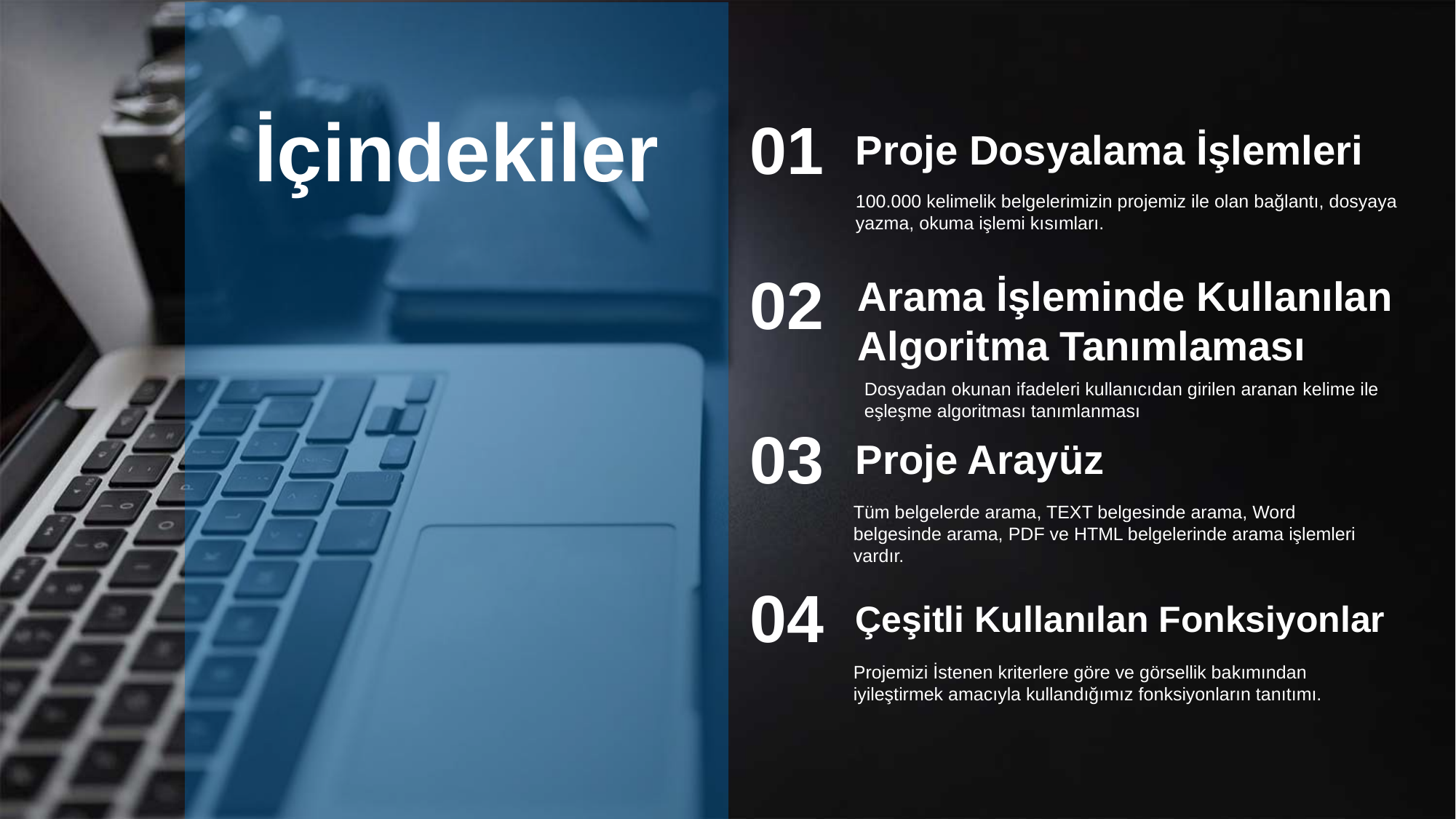

İçindekiler
01
Proje Dosyalama İşlemleri
100.000 kelimelik belgelerimizin projemiz ile olan bağlantı, dosyaya yazma, okuma işlemi kısımları.
02
Arama İşleminde Kullanılan Algoritma Tanımlaması
Dosyadan okunan ifadeleri kullanıcıdan girilen aranan kelime ile eşleşme algoritması tanımlanması
03
Proje Arayüz
Tüm belgelerde arama, TEXT belgesinde arama, Word belgesinde arama, PDF ve HTML belgelerinde arama işlemleri vardır.
04
Çeşitli Kullanılan Fonksiyonlar
Projemizi İstenen kriterlere göre ve görsellik bakımından iyileştirmek amacıyla kullandığımız fonksiyonların tanıtımı.